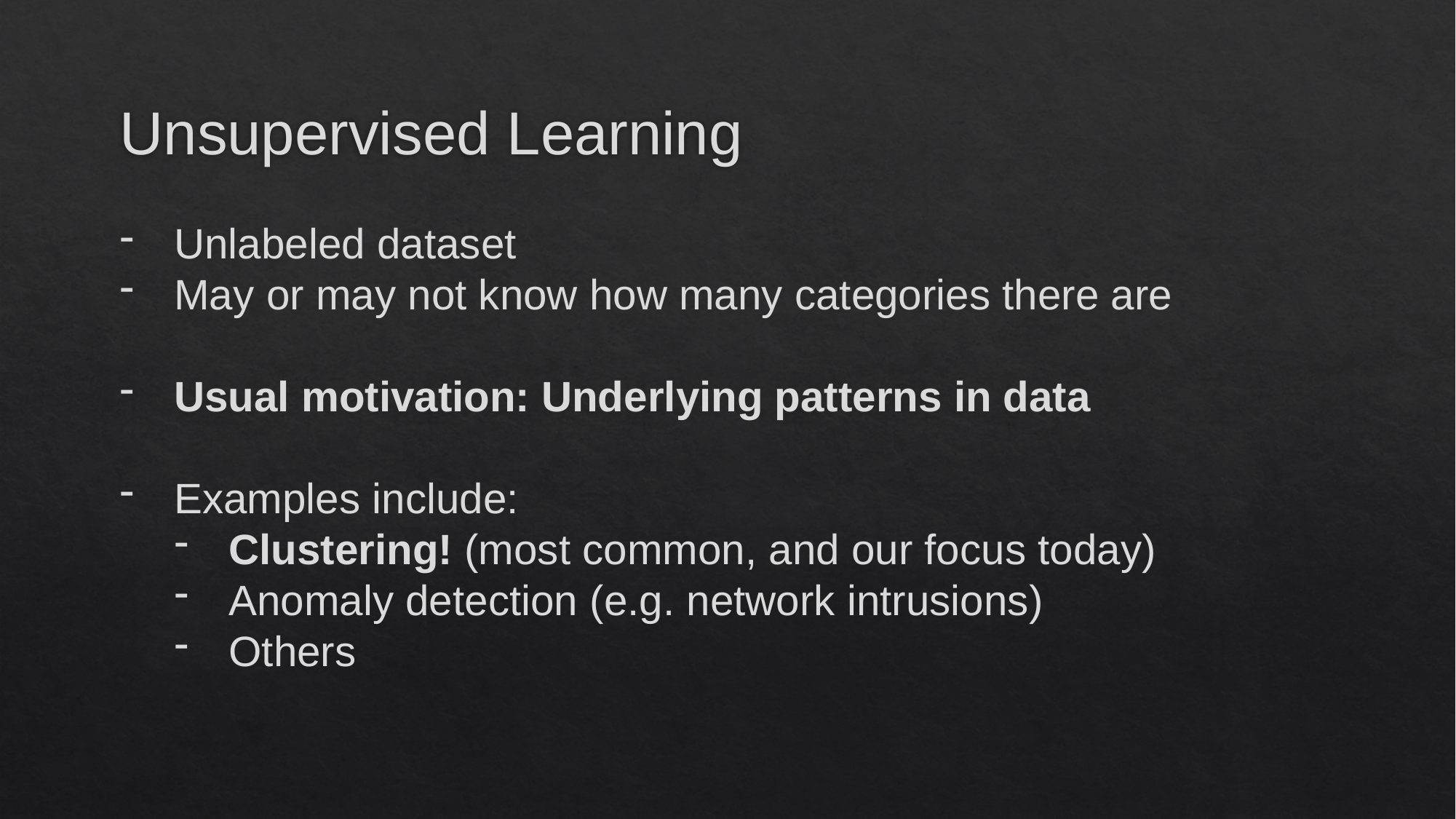

# Unsupervised Learning
Unlabeled dataset
May or may not know how many categories there are

Usual motivation: Underlying patterns in data

Examples include:
Clustering! (most common, and our focus today)
Anomaly detection (e.g. network intrusions)
Others